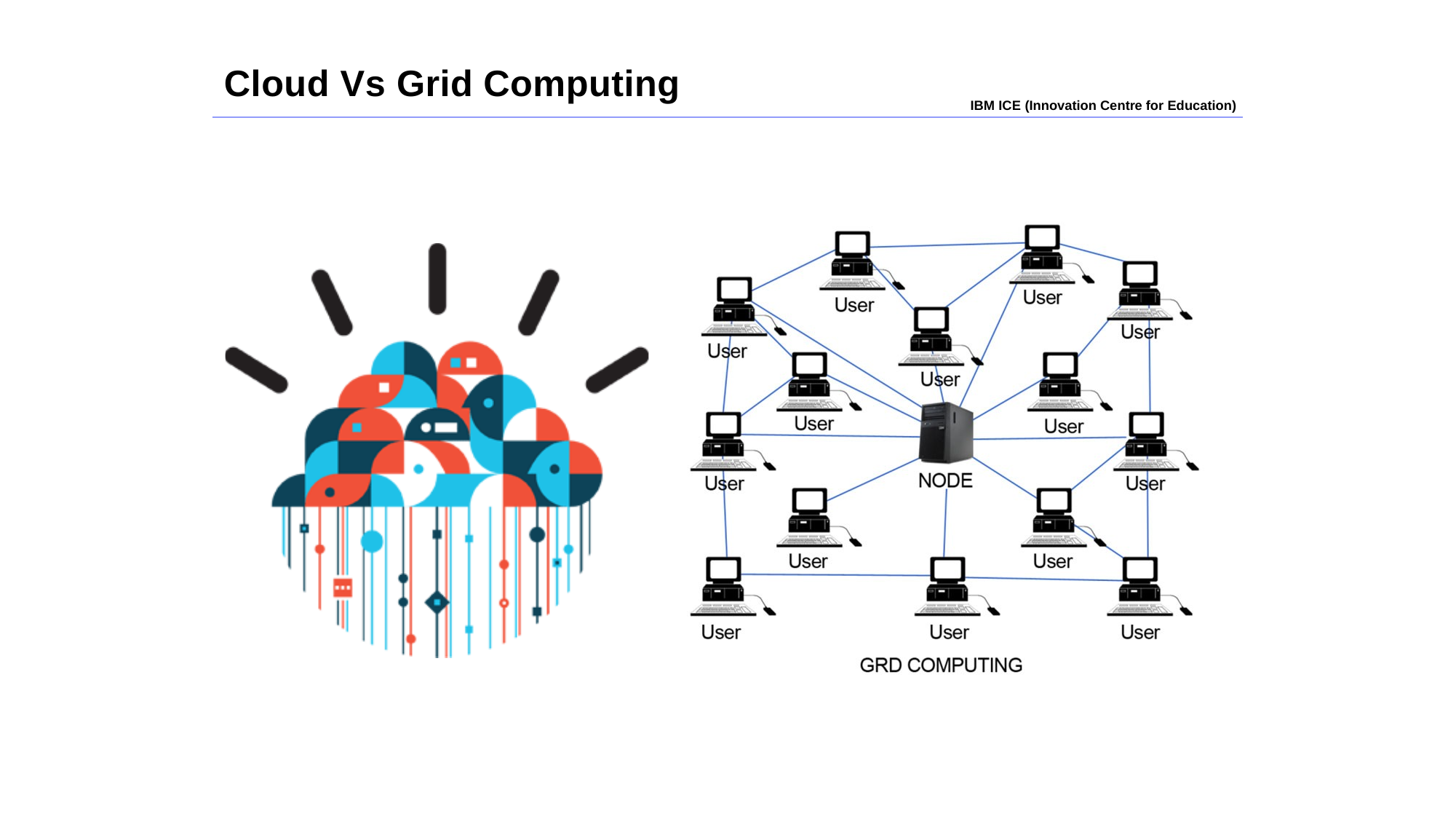

Cloud Vs Grid Computing
IBM ICE (Innovation Centre for Education)